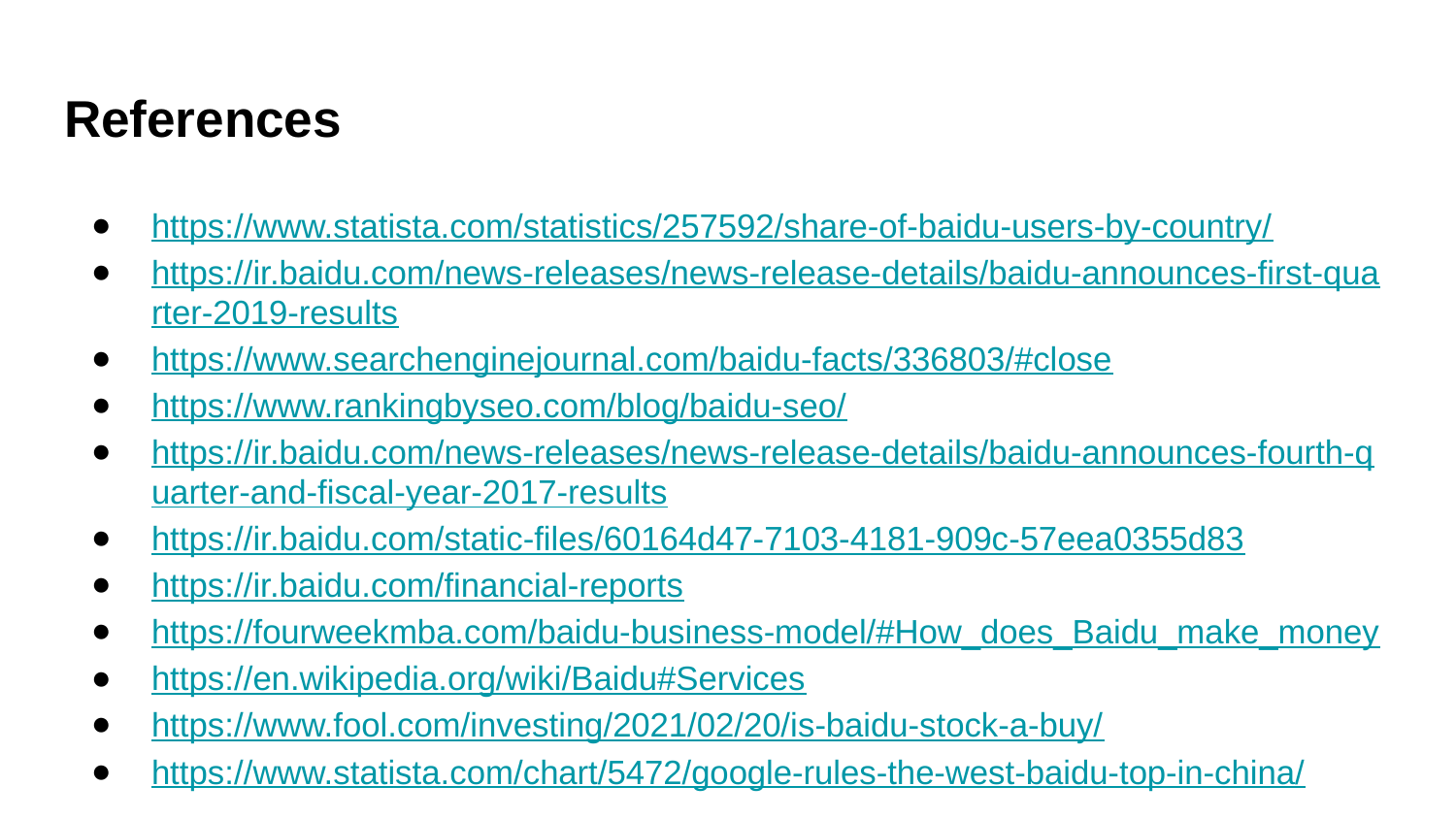

# References
https://www.statista.com/statistics/257592/share-of-baidu-users-by-country/
https://ir.baidu.com/news-releases/news-release-details/baidu-announces-first-quarter-2019-results
https://www.searchenginejournal.com/baidu-facts/336803/#close
https://www.rankingbyseo.com/blog/baidu-seo/
https://ir.baidu.com/news-releases/news-release-details/baidu-announces-fourth-quarter-and-fiscal-year-2017-results
https://ir.baidu.com/static-files/60164d47-7103-4181-909c-57eea0355d83
https://ir.baidu.com/financial-reports
https://fourweekmba.com/baidu-business-model/#How_does_Baidu_make_money
https://en.wikipedia.org/wiki/Baidu#Services
https://www.fool.com/investing/2021/02/20/is-baidu-stock-a-buy/
https://www.statista.com/chart/5472/google-rules-the-west-baidu-top-in-china/